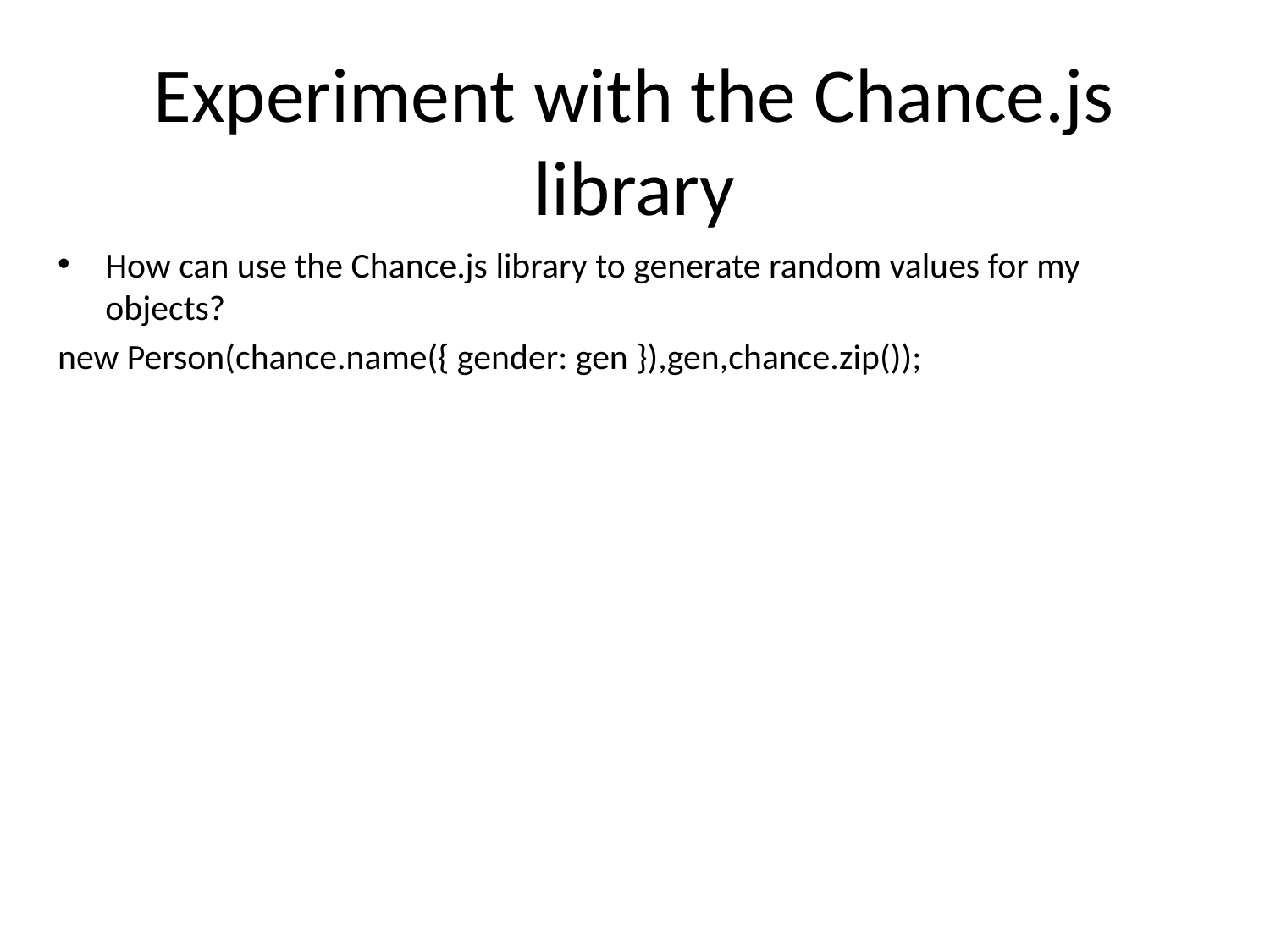

# Experiment with the Chance.js library
How can use the Chance.js library to generate random values for my objects?
new Person(chance.name({ gender: gen }),gen,chance.zip());